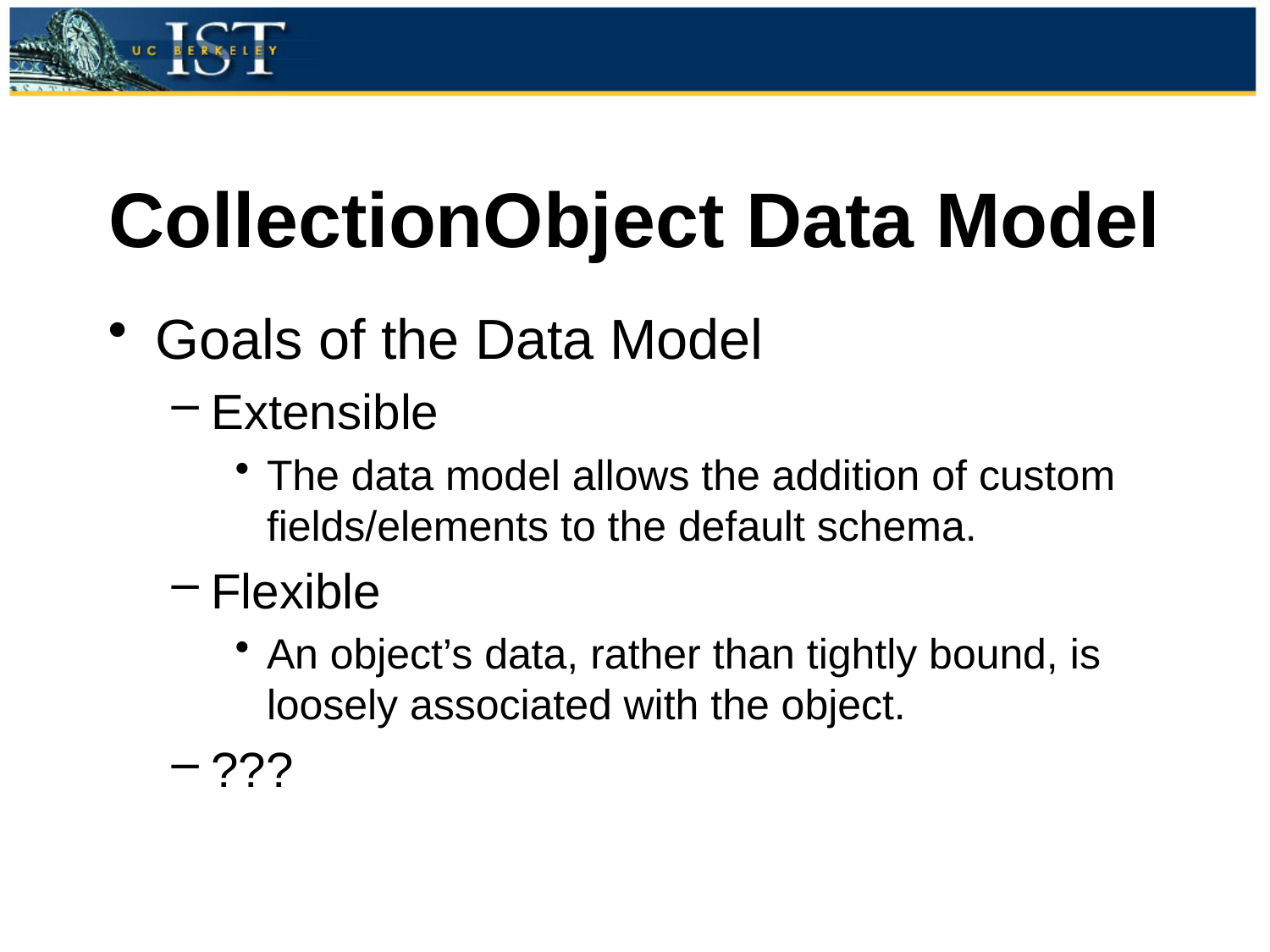

# CollectionObject Data Model
Goals of the Data Model
Extensible
The data model allows the addition of custom fields/elements to the default schema.
Flexible
An object’s data, rather than tightly bound, is loosely associated with the object.
???